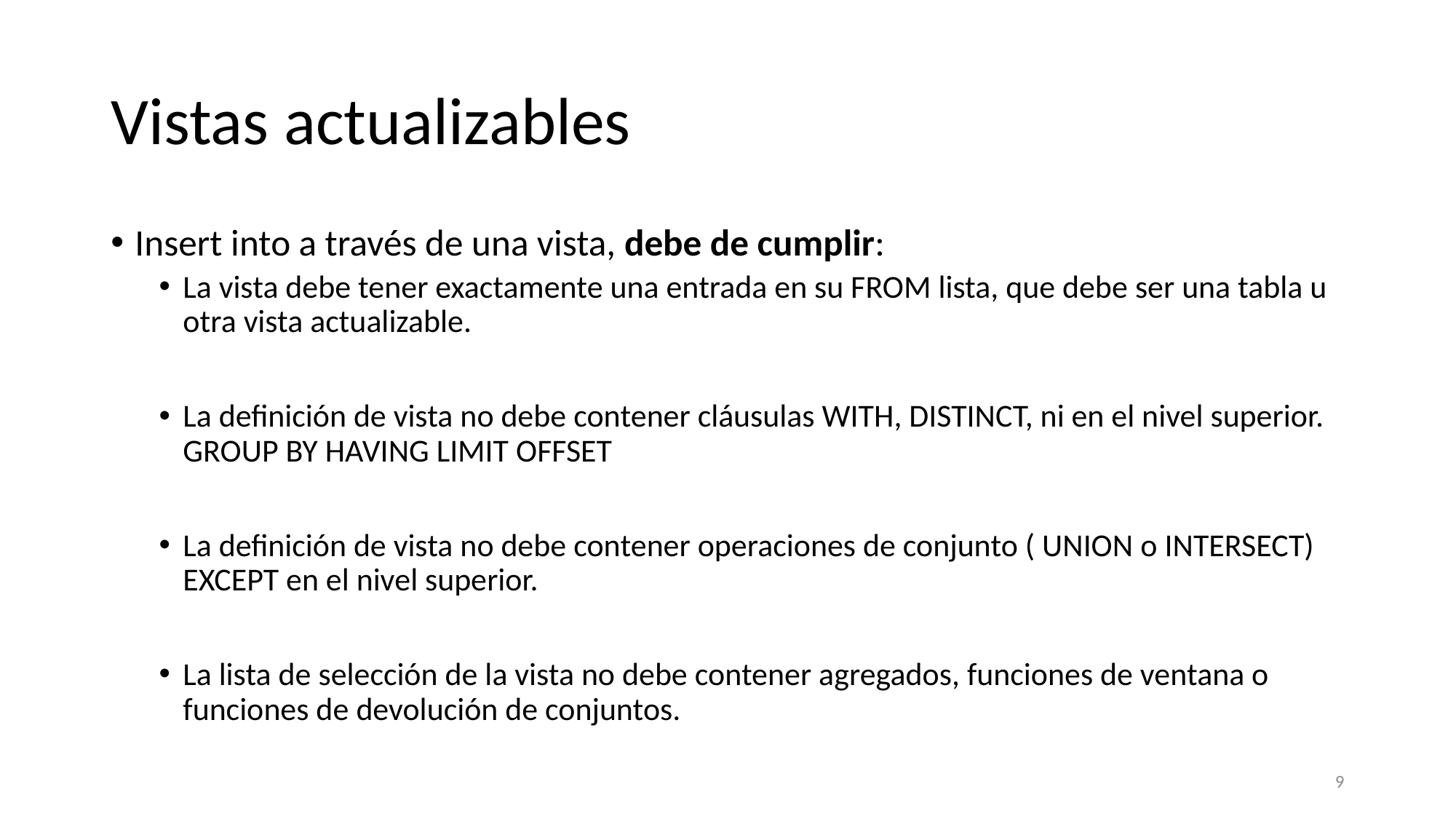

# Vistas actualizables
Insert into a través de una vista, debe de cumplir:
La vista debe tener exactamente una entrada en su FROM lista, que debe ser una tabla u otra vista actualizable.

La definición de vista no debe contener cláusulas WITH, DISTINCT, ni en el nivel superior. GROUP BY HAVING LIMIT OFFSET

La definición de vista no debe contener operaciones de conjunto ( UNION o INTERSECT) EXCEPT en el nivel superior.

La lista de selección de la vista no debe contener agregados, funciones de ventana o funciones de devolución de conjuntos.
9